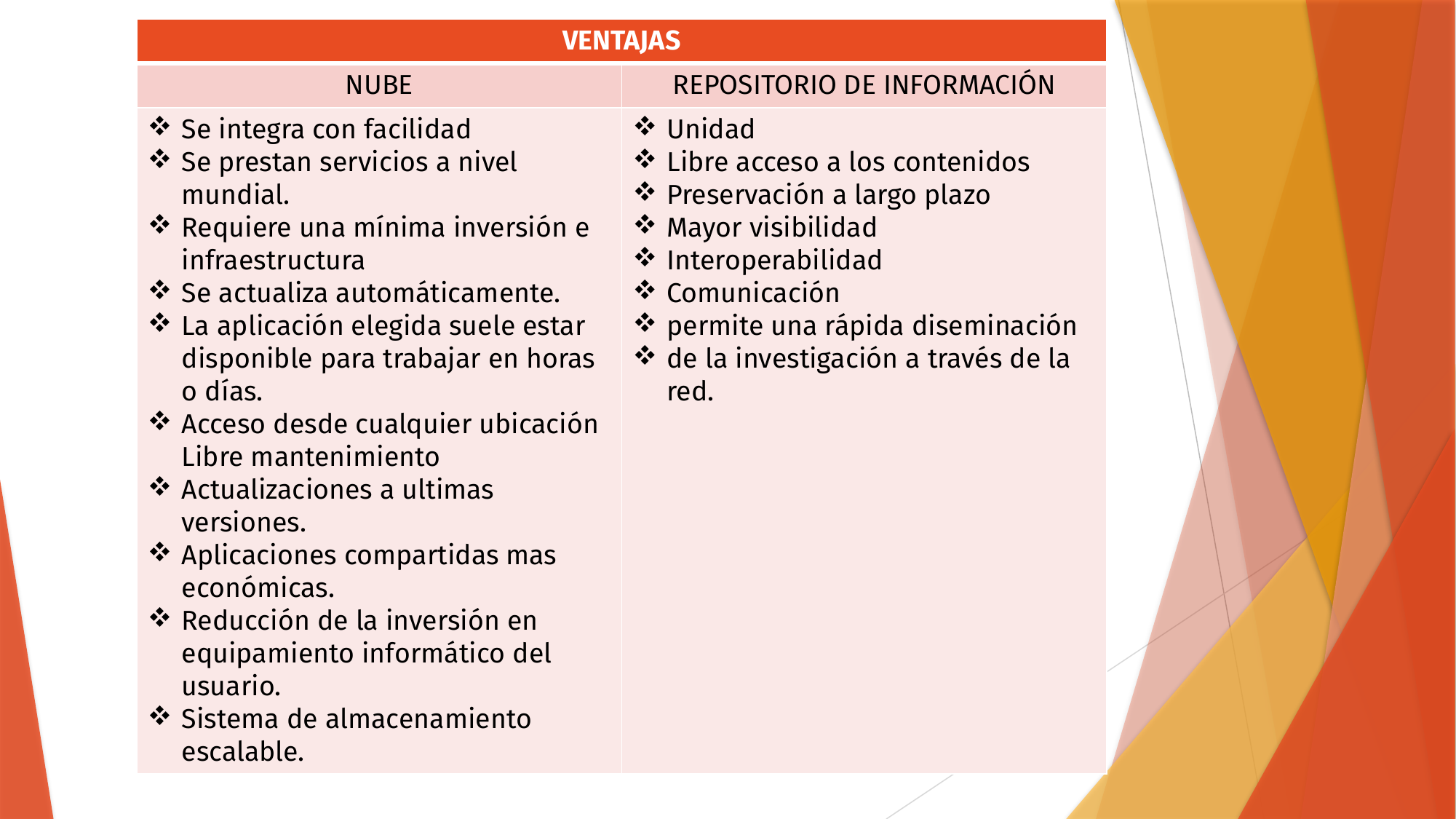

| VENTAJAS |  |
| --- | --- |
| NUBE | REPOSITORIO DE INFORMACIÓN |
| Se integra con facilidad Se prestan servicios a nivel mundial. Requiere una mínima inversión e infraestructura Se actualiza automáticamente. La aplicación elegida suele estar disponible para trabajar en horas o días. Acceso desde cualquier ubicación Libre mantenimiento Actualizaciones a ultimas versiones. Aplicaciones compartidas mas económicas. Reducción de la inversión en equipamiento informático del usuario. Sistema de almacenamiento escalable. | Unidad Libre acceso a los contenidos Preservación a largo plazo Mayor visibilidad Interoperabilidad Comunicación permite una rápida diseminación de la investigación a través de la red. |